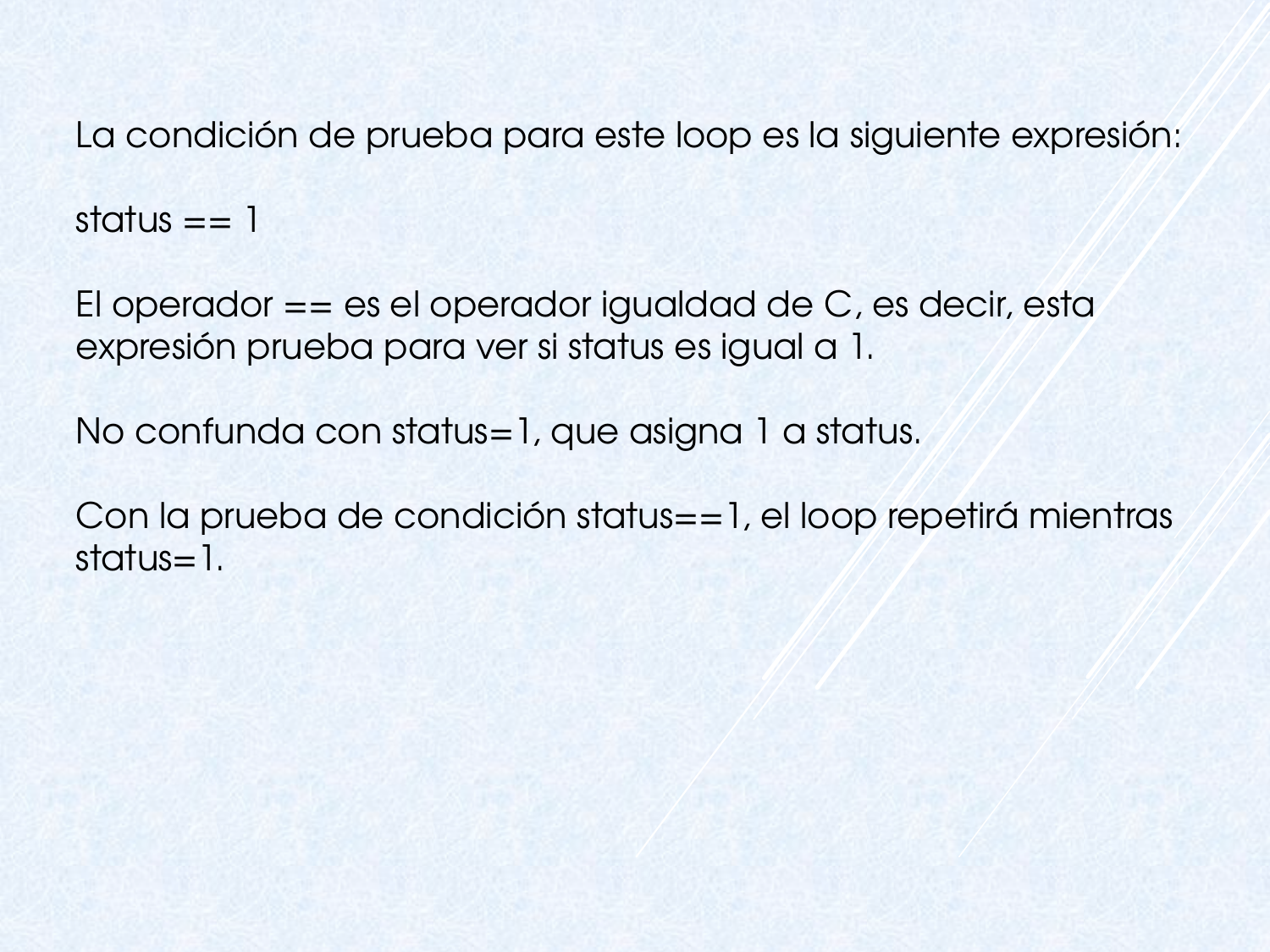

La condición de prueba para este loop es la siguiente expresión:

status == 1

El operador == es el operador igualdad de C, es decir, esta expresión prueba para ver si status es igual a 1.

No confunda con status=1, que asigna 1 a status.

Con la prueba de condición status==1, el loop repetirá mientras status=1.